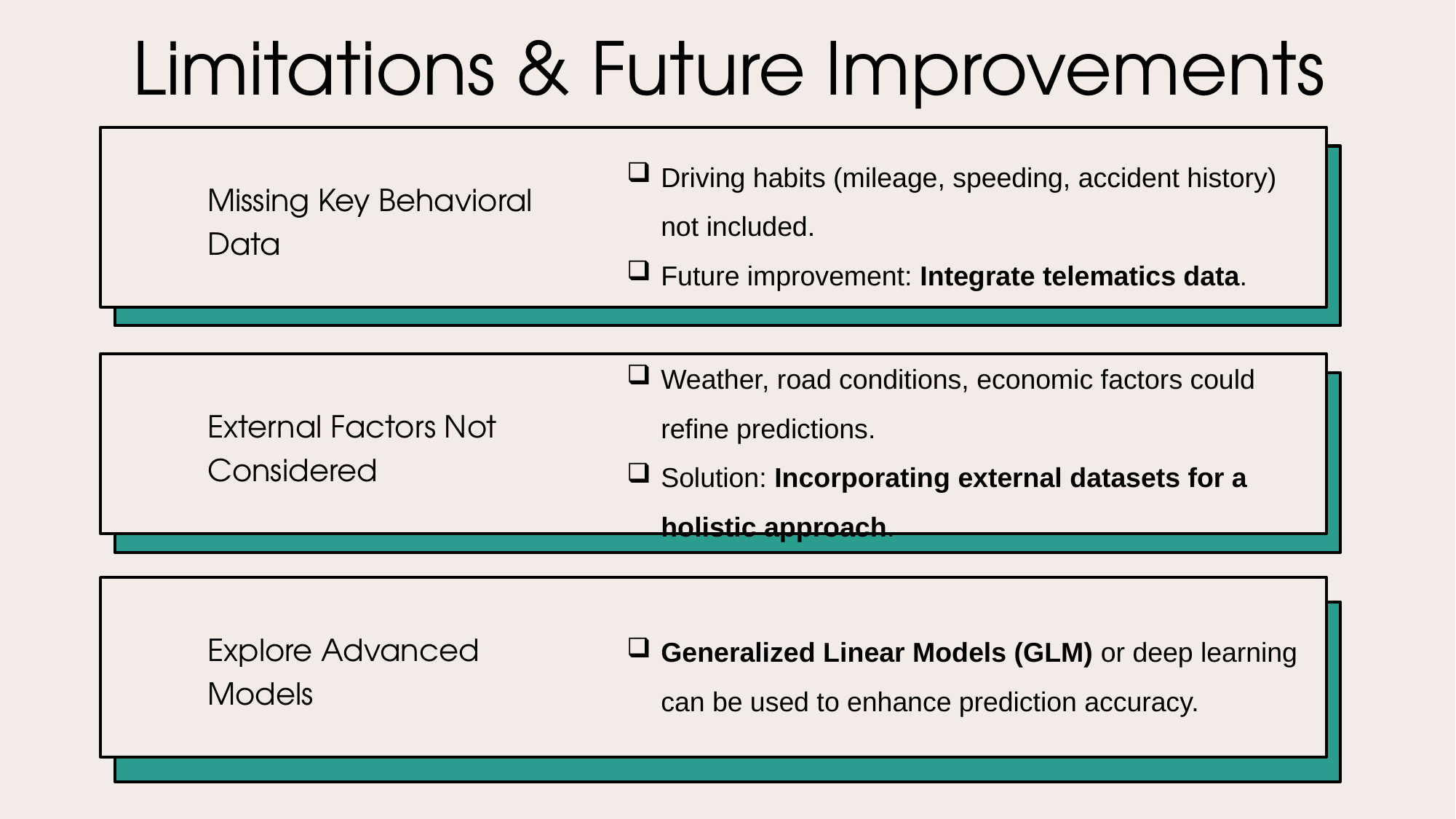

# Limitations & Future Improvements

Missing Key Behavioral Data
Driving habits (mileage, speeding, accident history) not included.
Future improvement: Integrate telematics data.

External Factors Not Considered
Weather, road conditions, economic factors could refine predictions.
Solution: Incorporating external datasets for a holistic approach.

Explore Advanced Models
Generalized Linear Models (GLM) or deep learning can be used to enhance prediction accuracy.